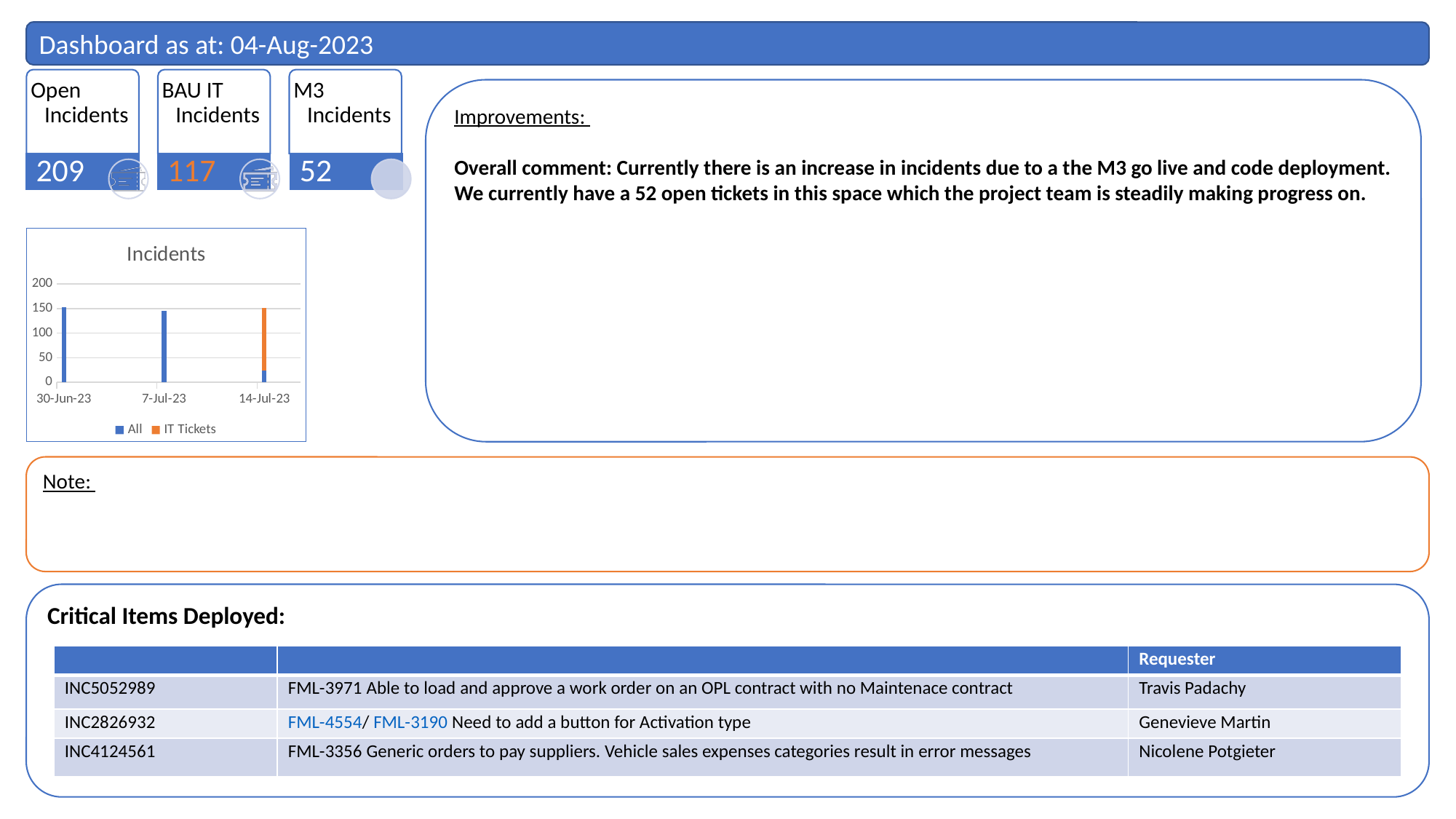

Open Incidents
209
BAU IT Incidents
117
M3 Incidents
52
Dashboard as at: 04-Aug-2023
Improvements:

Overall comment: Currently there is an increase in incidents due to a the M3 go live and code deployment.
We currently have a 52 open tickets in this space which the project team is steadily making progress on.

### Chart: Incidents

| Category | All | IT Tickets |
|---|---|---|
| 45107 | 153.0 | None |
| 45114 | 145.0 | None |
| 45121 | 24.0 | 127.0 |
| 45122 | None | None |
| 45123 | None | None |
Note:
Critical Items Deployed:

|  |  | Requester |
| --- | --- | --- |
| INC5052989 | FML-3971 Able to load and approve a work order on an OPL contract with no Maintenace contract | Travis Padachy |
| INC2826932 | FML-4554/ FML-3190 Need to add a button for Activation type | Genevieve Martin |
| INC4124561 | FML-3356 Generic orders to pay suppliers. Vehicle sales expenses categories result in error messages | Nicolene Potgieter |